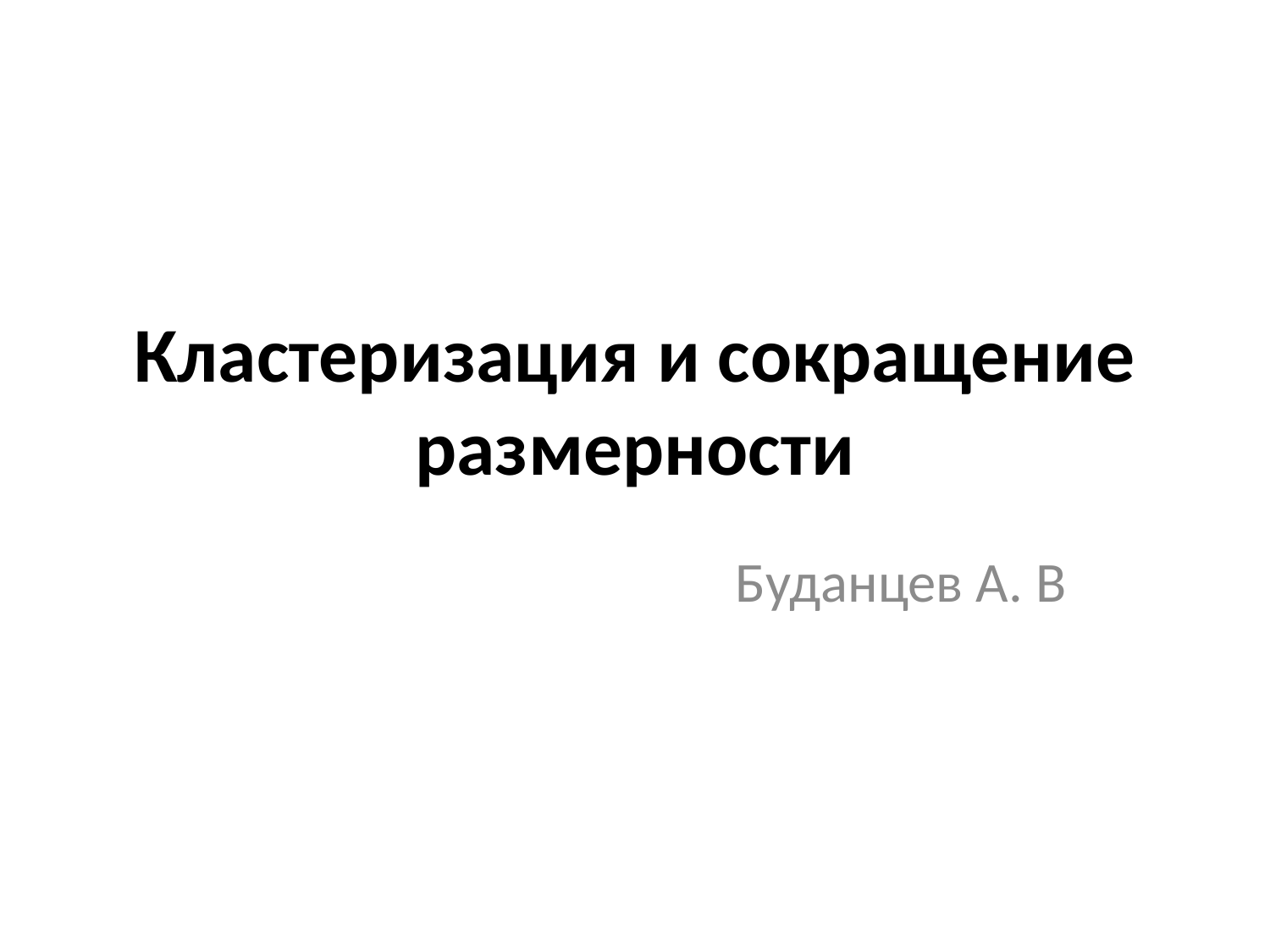

# Кластеризация и сокращение размерности
Буданцев А. В